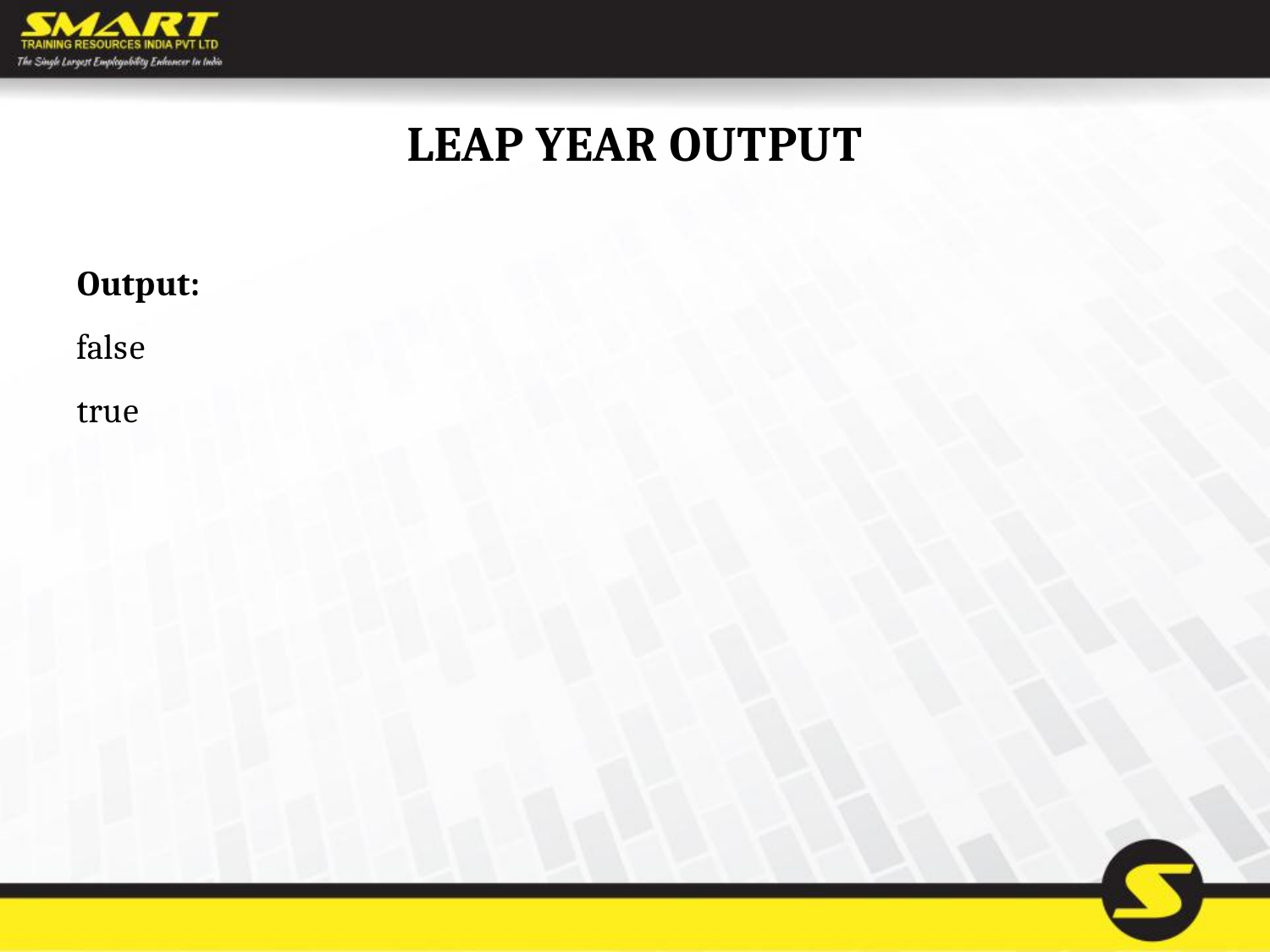

# LEAP YEAR OUTPUT
Output:
false
true